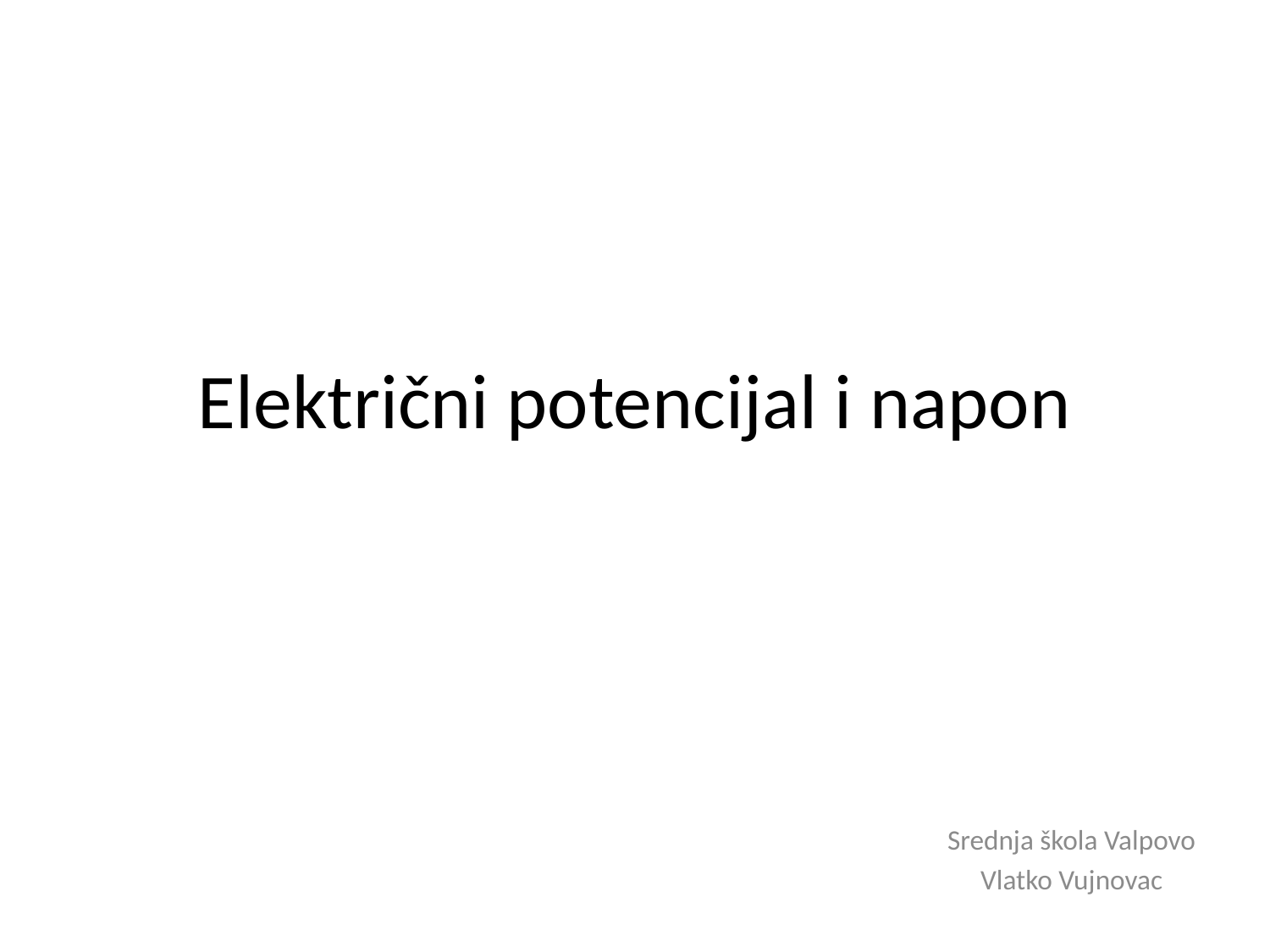

# Električni potencijal i napon
Srednja škola Valpovo
Vlatko Vujnovac